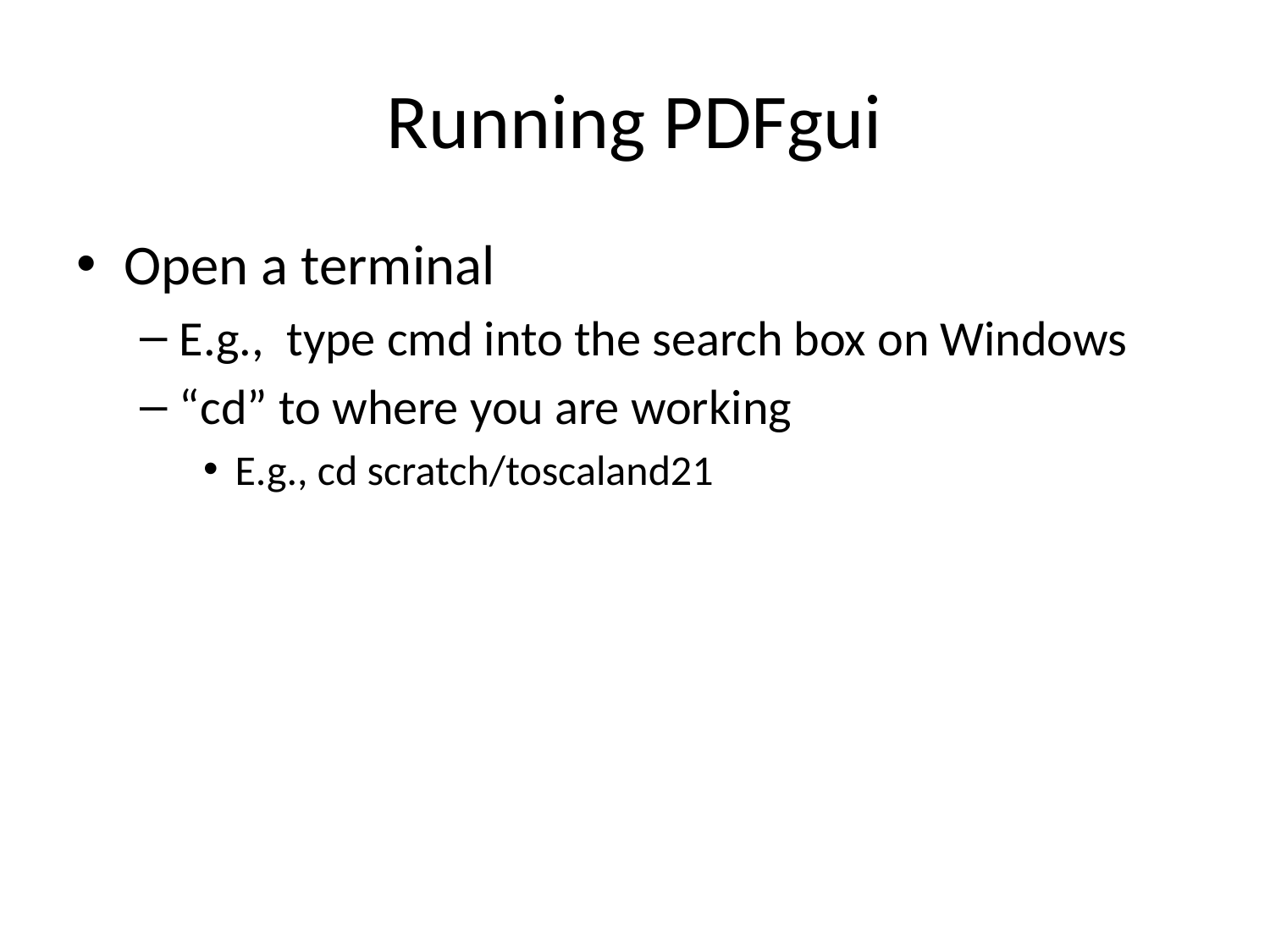

# Running PDFgui
Open a terminal
E.g.,  type cmd into the search box on Windows
“cd” to where you are working
E.g., cd scratch/toscaland21